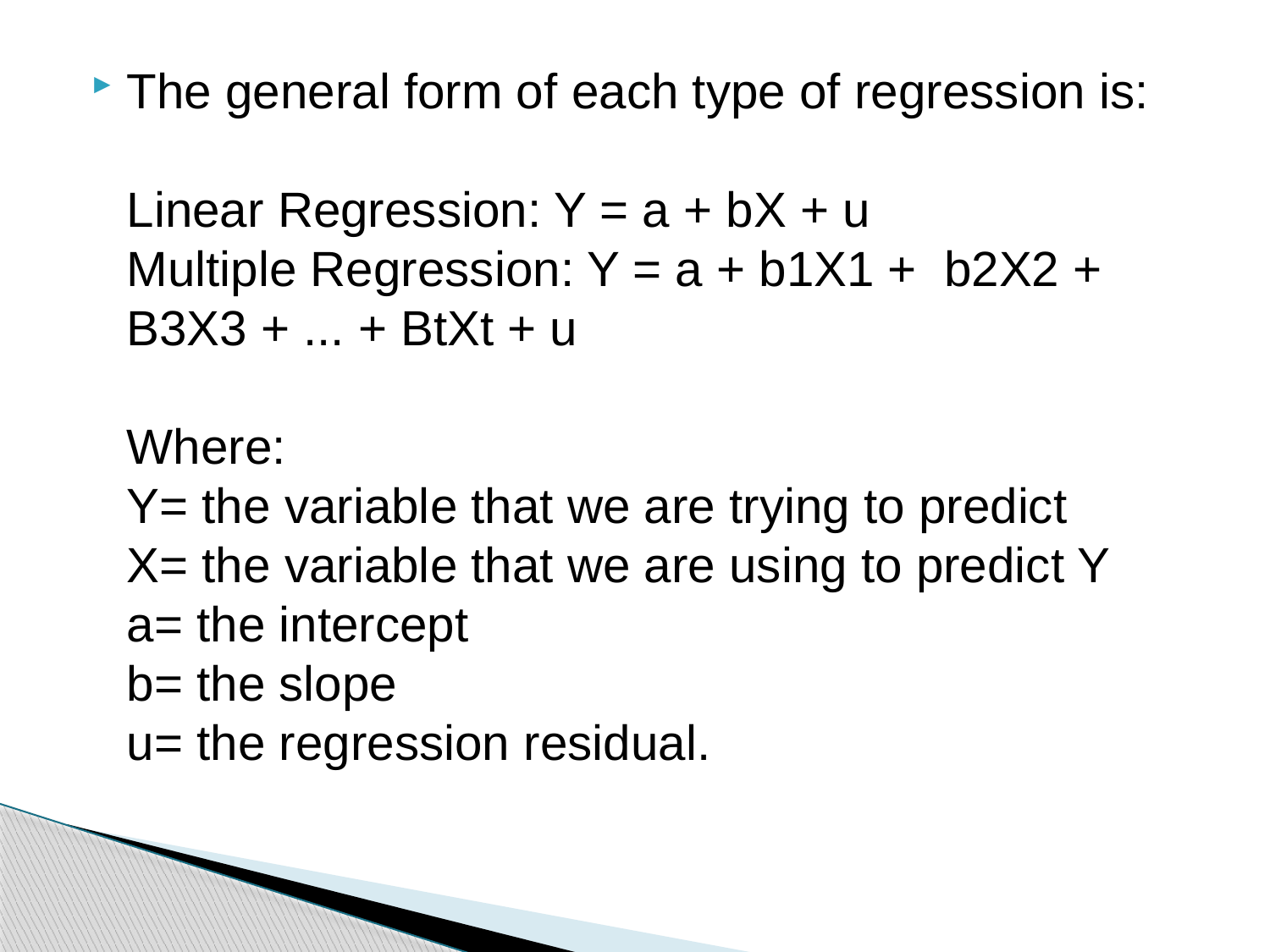

The general form of each type of regression is:
Linear Regression: Y = a + bX + u
Multiple Regression: Y = a + b1X1 +  b2X2 + B3X3 + ... + BtXt + u
Where:
Y= the variable that we are trying to predict
X= the variable that we are using to predict Y
a= the intercept
b= the slope
u= the regression residual.